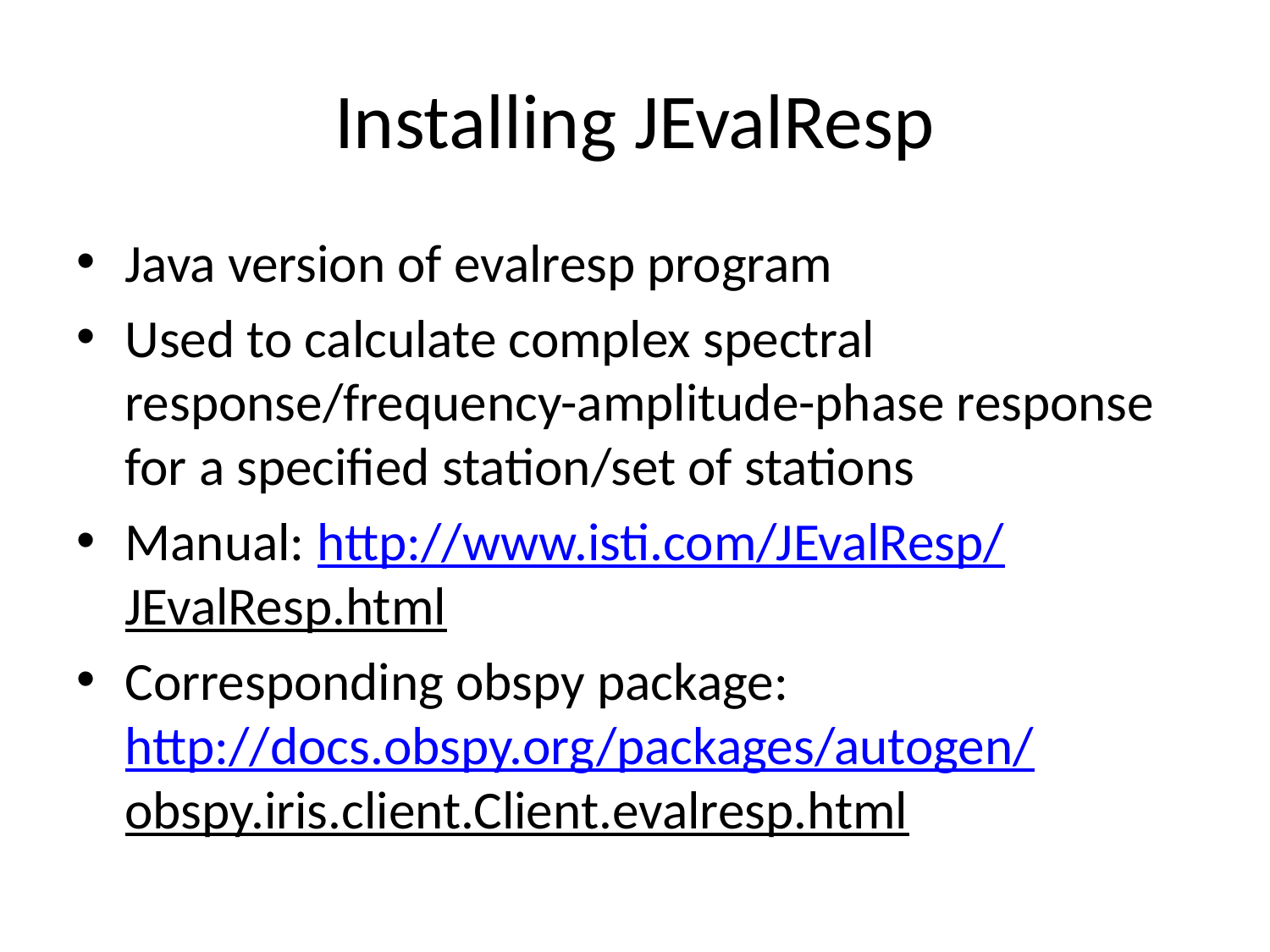

# Installing JEvalResp
Java version of evalresp program
Used to calculate complex spectral response/frequency-amplitude-phase response for a specified station/set of stations
Manual: http://www.isti.com/JEvalResp/JEvalResp.html
Corresponding obspy package: http://docs.obspy.org/packages/autogen/obspy.iris.client.Client.evalresp.html